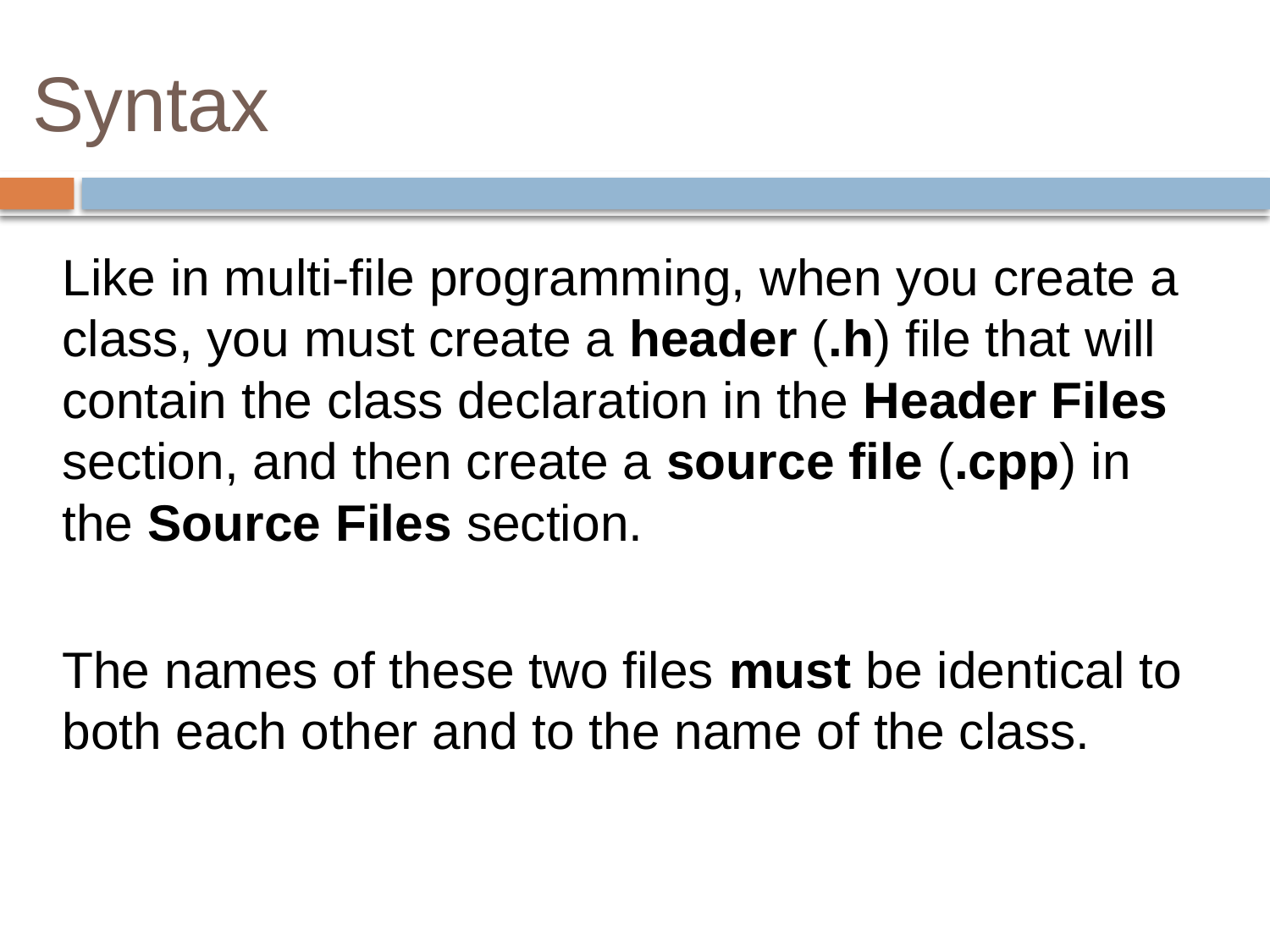

# Syntax
Like in multi-file programming, when you create a class, you must create a header (.h) file that will contain the class declaration in the Header Files section, and then create a source file (.cpp) in the Source Files section.

The names of these two files must be identical to both each other and to the name of the class.